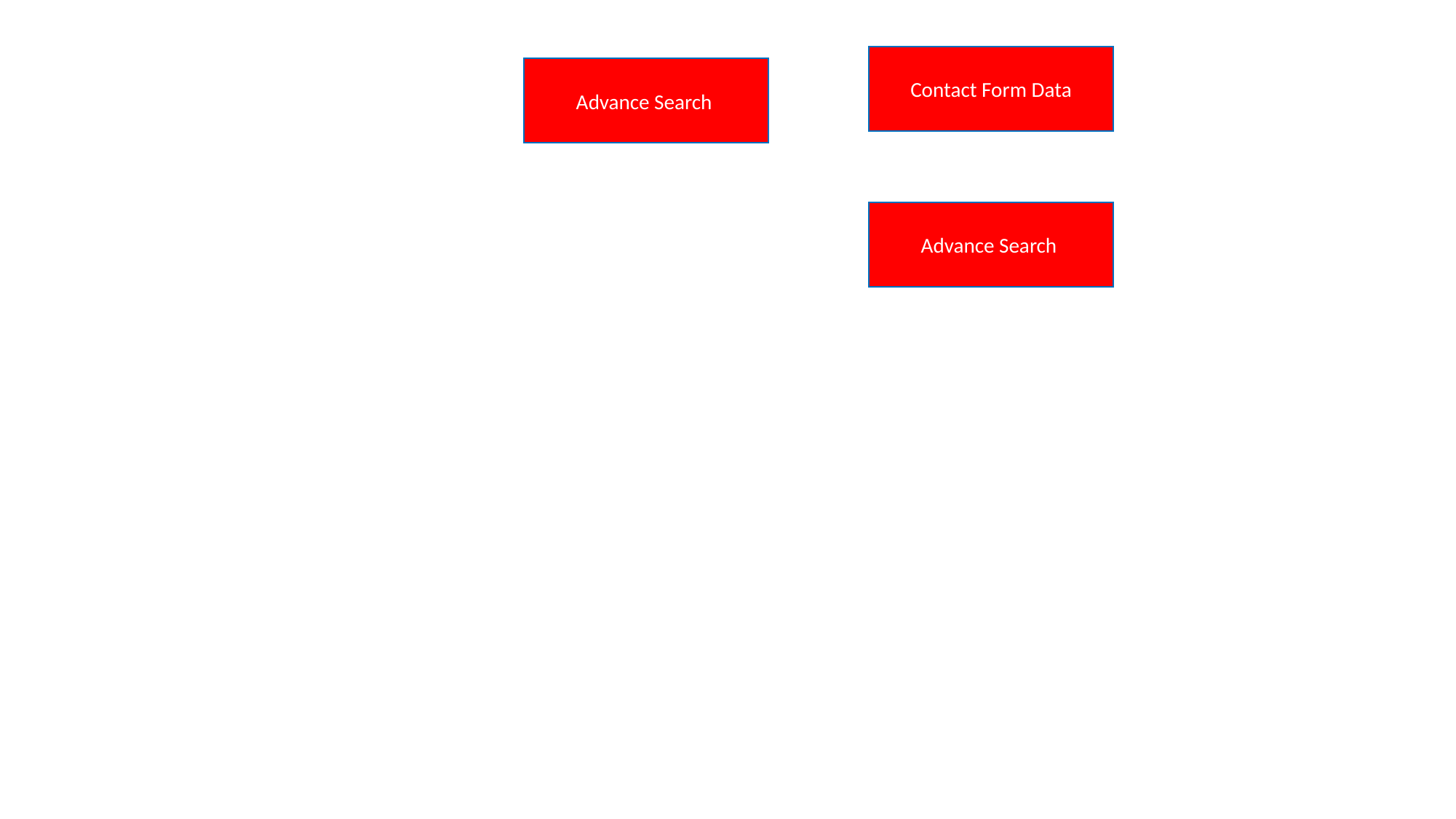

Contact Form Data
Advance Search
Advance Search